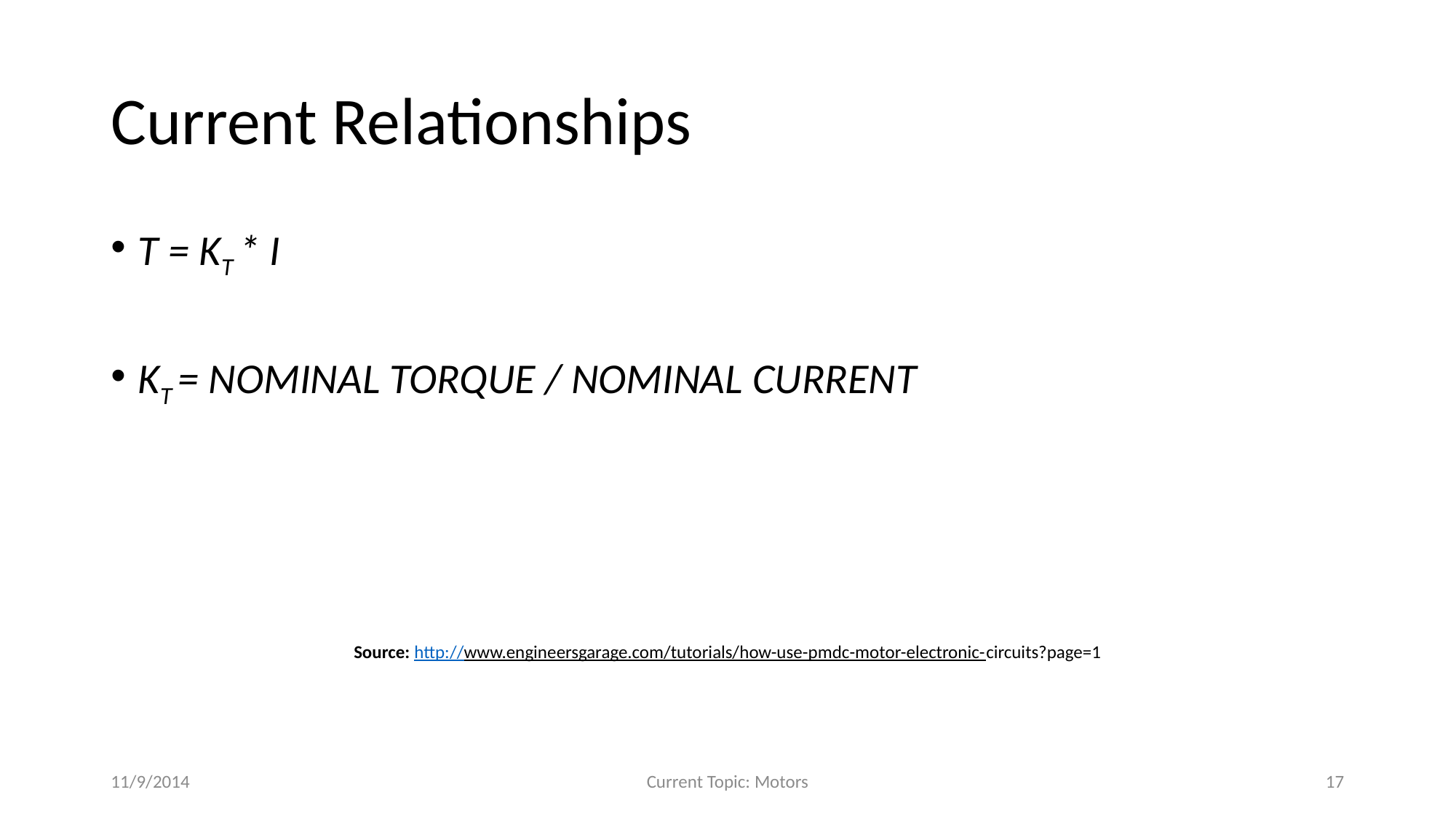

# Current Relationships
T = KT * I

KT = NOMINAL TORQUE / NOMINAL CURRENT

Source: http://www.engineersgarage.com/tutorials/how-use-pmdc-motor-electronic-circuits?page=1

11/9/2014
Current Topic: Motors
17